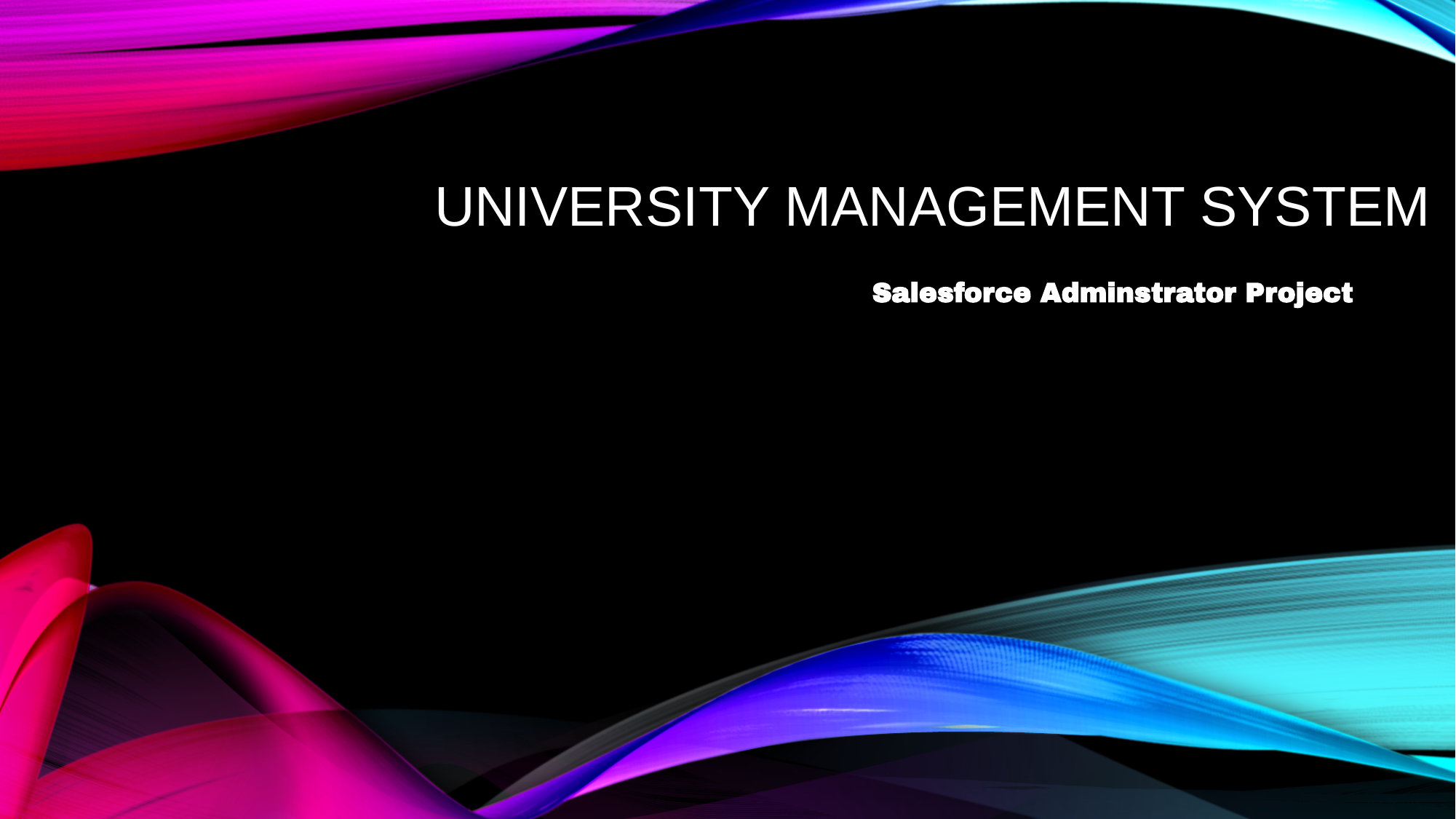

# University management System
Salesforce Adminstrator Project